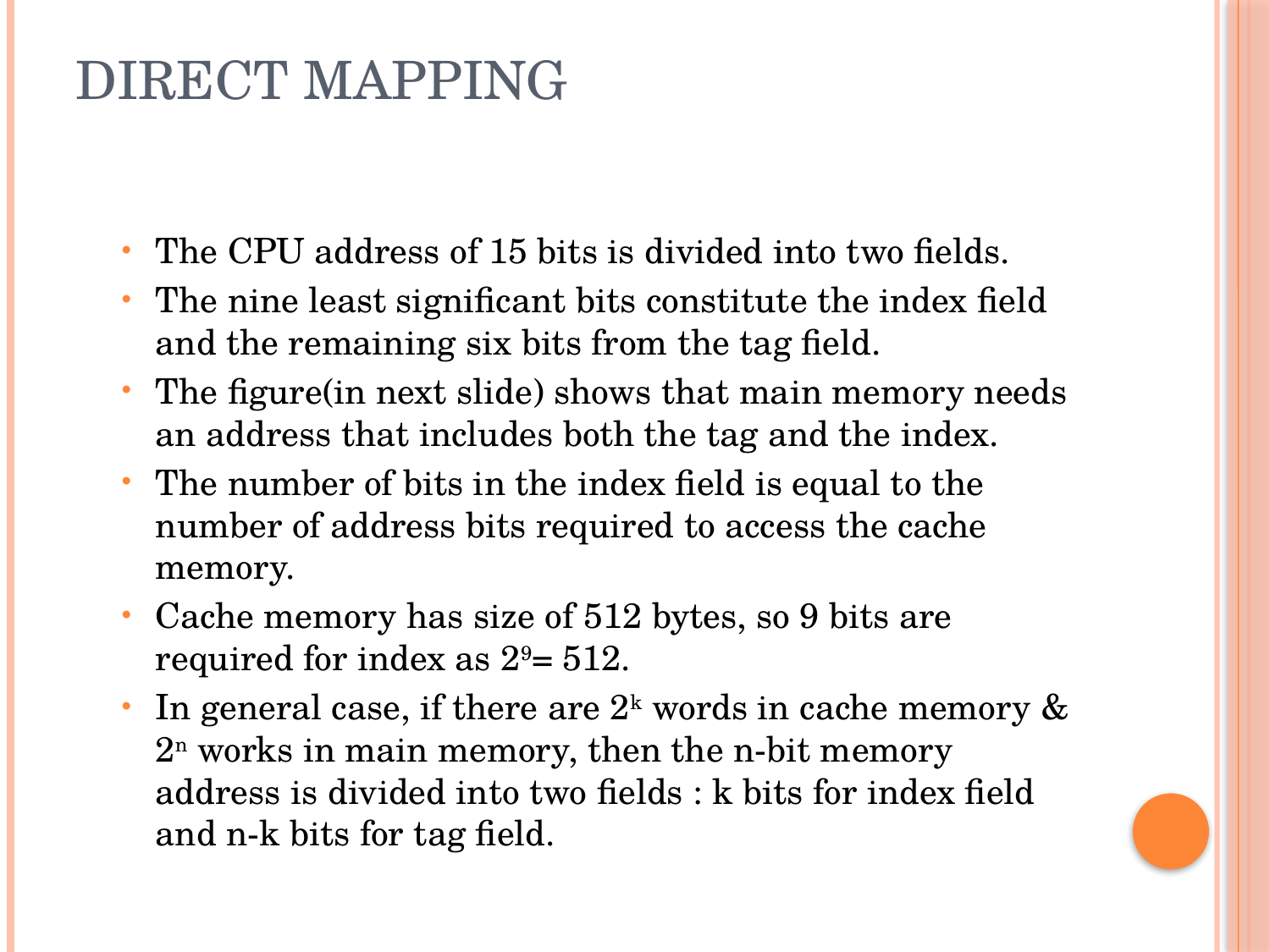

# Direct Mapping
The CPU address of 15 bits is divided into two fields.
The nine least significant bits constitute the index field and the remaining six bits from the tag field.
The figure(in next slide) shows that main memory needs an address that includes both the tag and the index.
The number of bits in the index field is equal to the number of address bits required to access the cache memory.
Cache memory has size of 512 bytes, so 9 bits are required for index as 29= 512.
In general case, if there are 2k words in cache memory & 2n works in main memory, then the n-bit memory address is divided into two fields : k bits for index field and n-k bits for tag field.